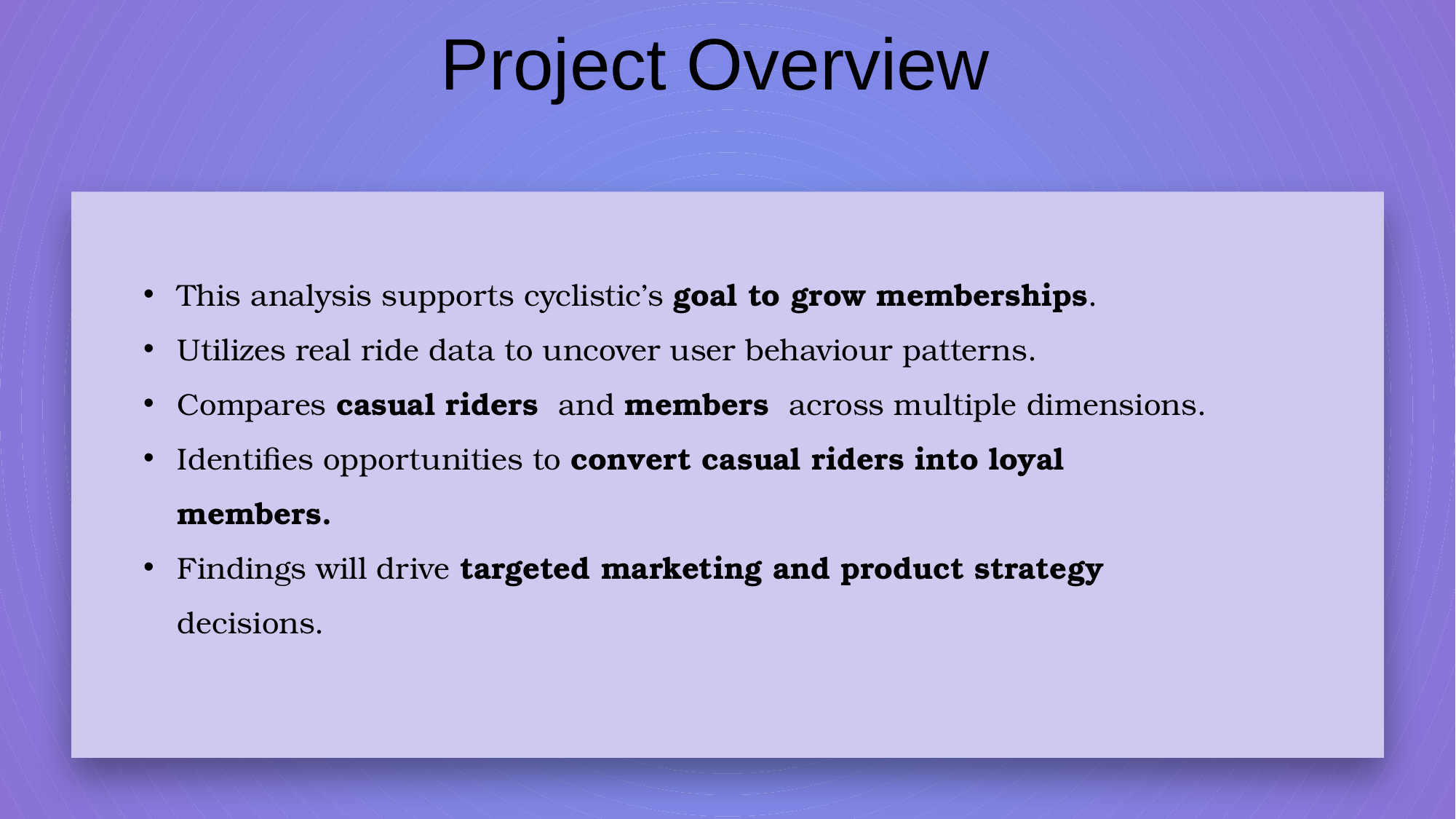

Project Overview

This analysis supports cyclistic’s goal to grow memberships.
Utilizes real ride data to uncover user behaviour patterns.
Compares casual riders  and members  across multiple dimensions.
Identifies opportunities to convert casual riders into loyal members.
Findings will drive targeted marketing and product strategy decisions.